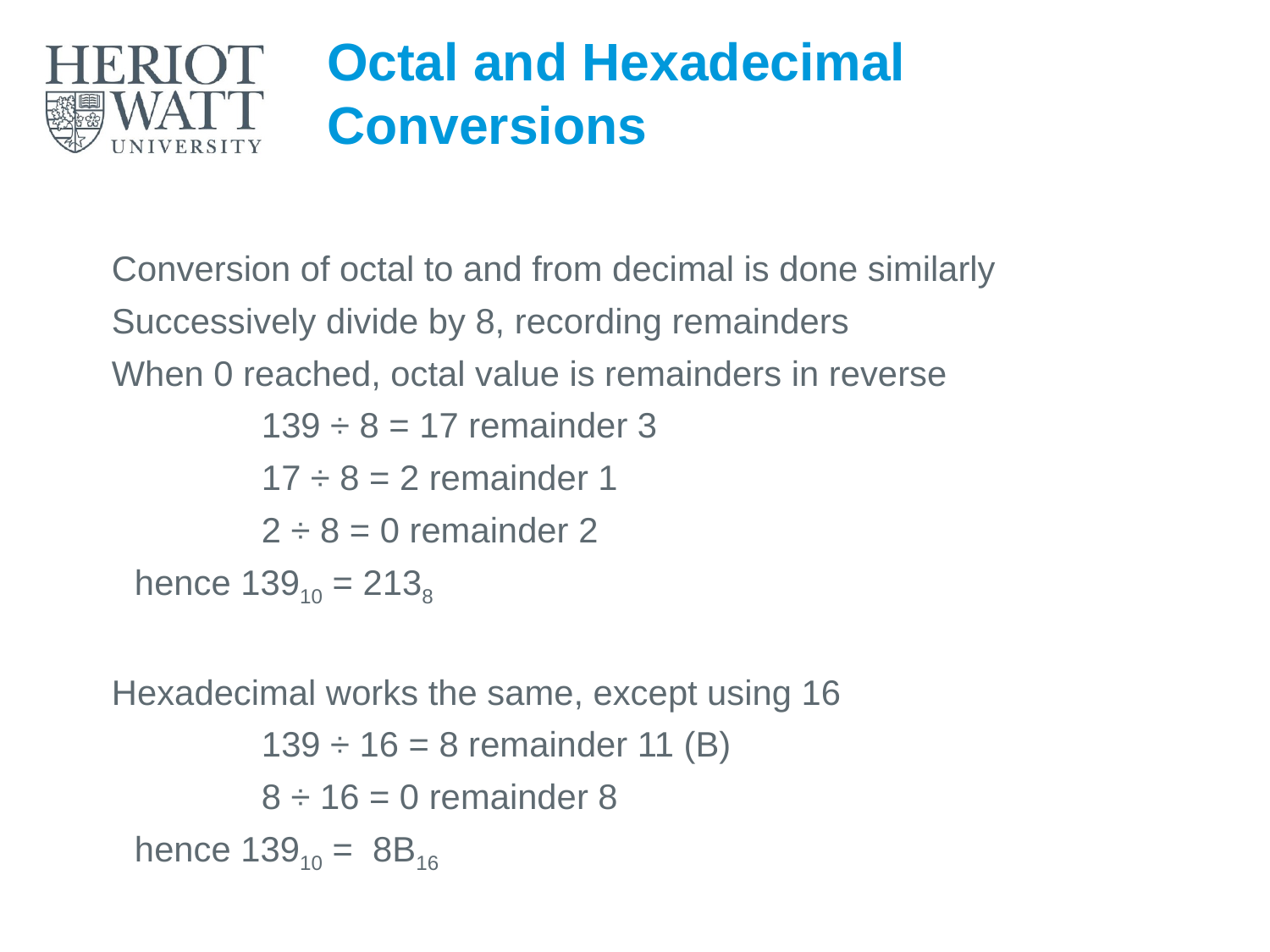

# Octal and Hexadecimal Conversions
Conversion of octal to and from decimal is done similarly
Successively divide by 8, recording remainders
When 0 reached, octal value is remainders in reverse
		139 ÷ 8 = 17 remainder 3
		17 ÷ 8 = 2 remainder 1
		2 ÷ 8 = 0 remainder 2
	hence 13910 = 2138

Hexadecimal works the same, except using 16
		139 ÷ 16 = 8 remainder 11 (B)
		8 ÷ 16 = 0 remainder 8
	hence 13910 =  8B16